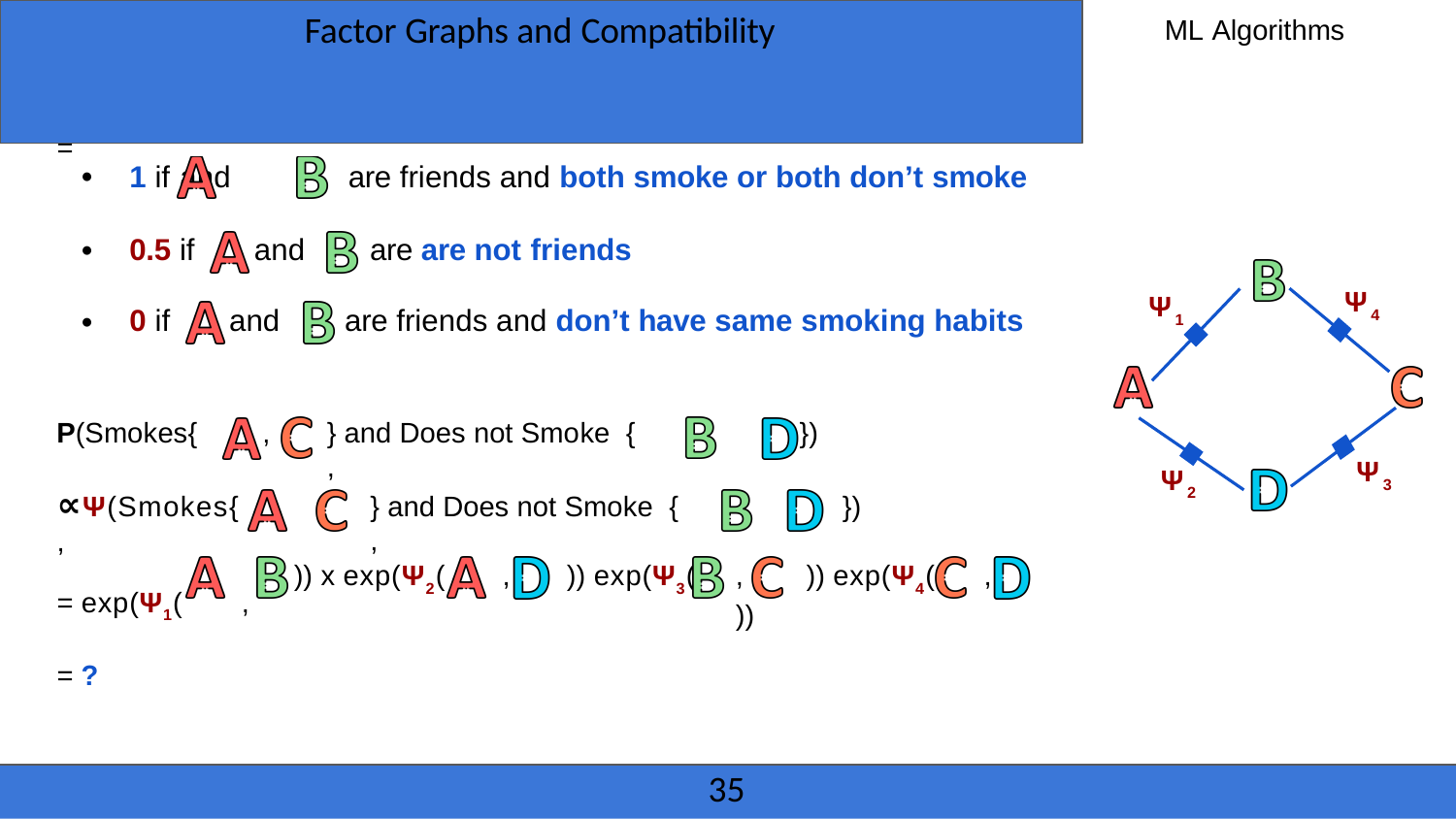

Factor Graphs and Compatibility
ML Algorithms

Ψ1(	,	) =
1 if	and
are friends and both smoke or both don’t smoke

| 0.5 if | and | are are not friends |
| --- | --- | --- |
| 0 if | and | are friends and don’t have same smoking habits |

Ψ4
Ψ1

P(Smokes{
,
} and Does not Smoke  {	,
})

Ψ3
Ψ2
∝Ψ(Smokes{	,

= exp(Ψ1(	,
= ?
} and Does not Smoke  {	,
})

)) x exp(Ψ2(	,	)) exp(Ψ3(
,	)) exp(Ψ4(	,	))

35